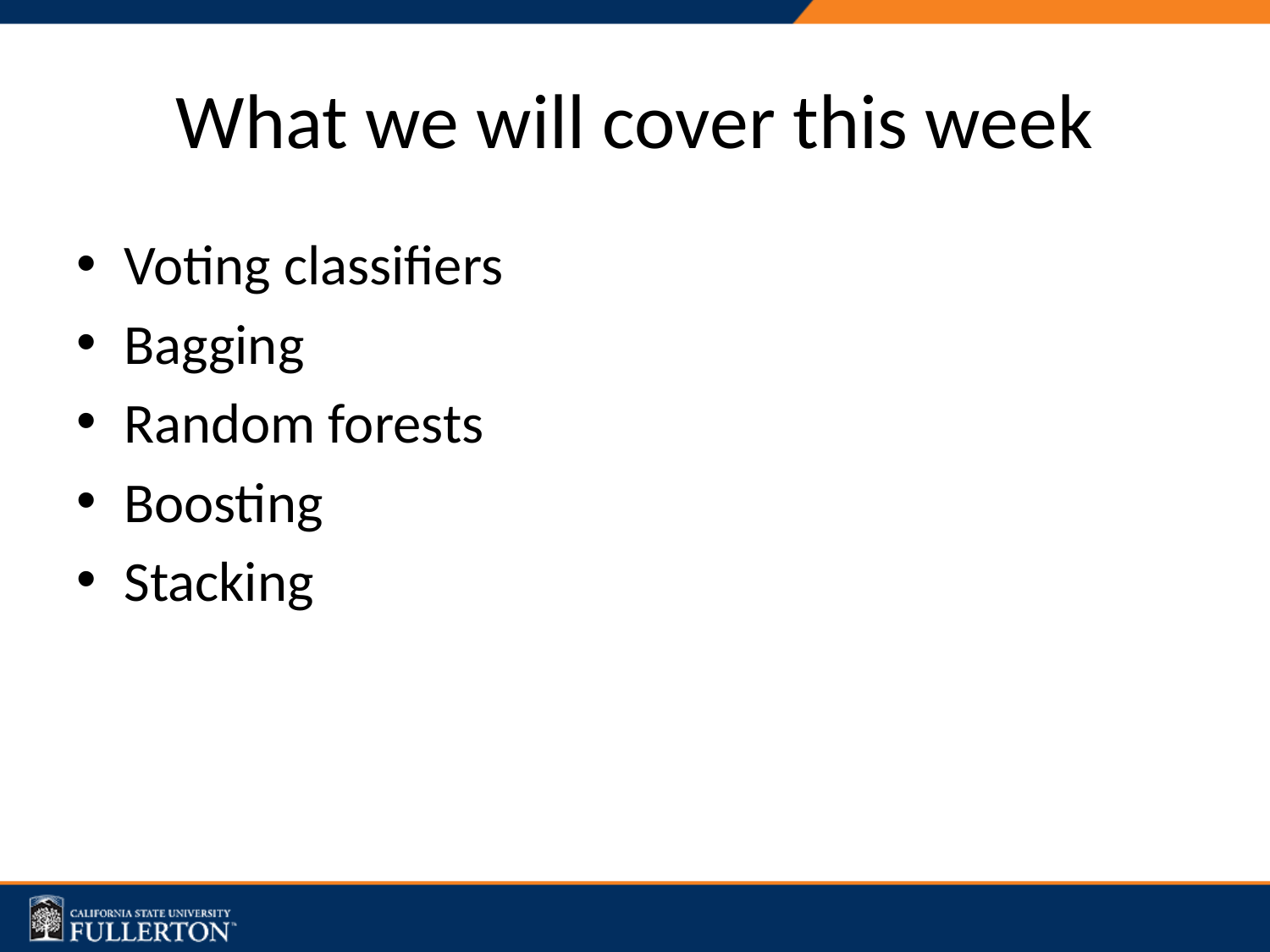

# What we will cover this week
Voting classifiers
Bagging
Random forests
Boosting
Stacking